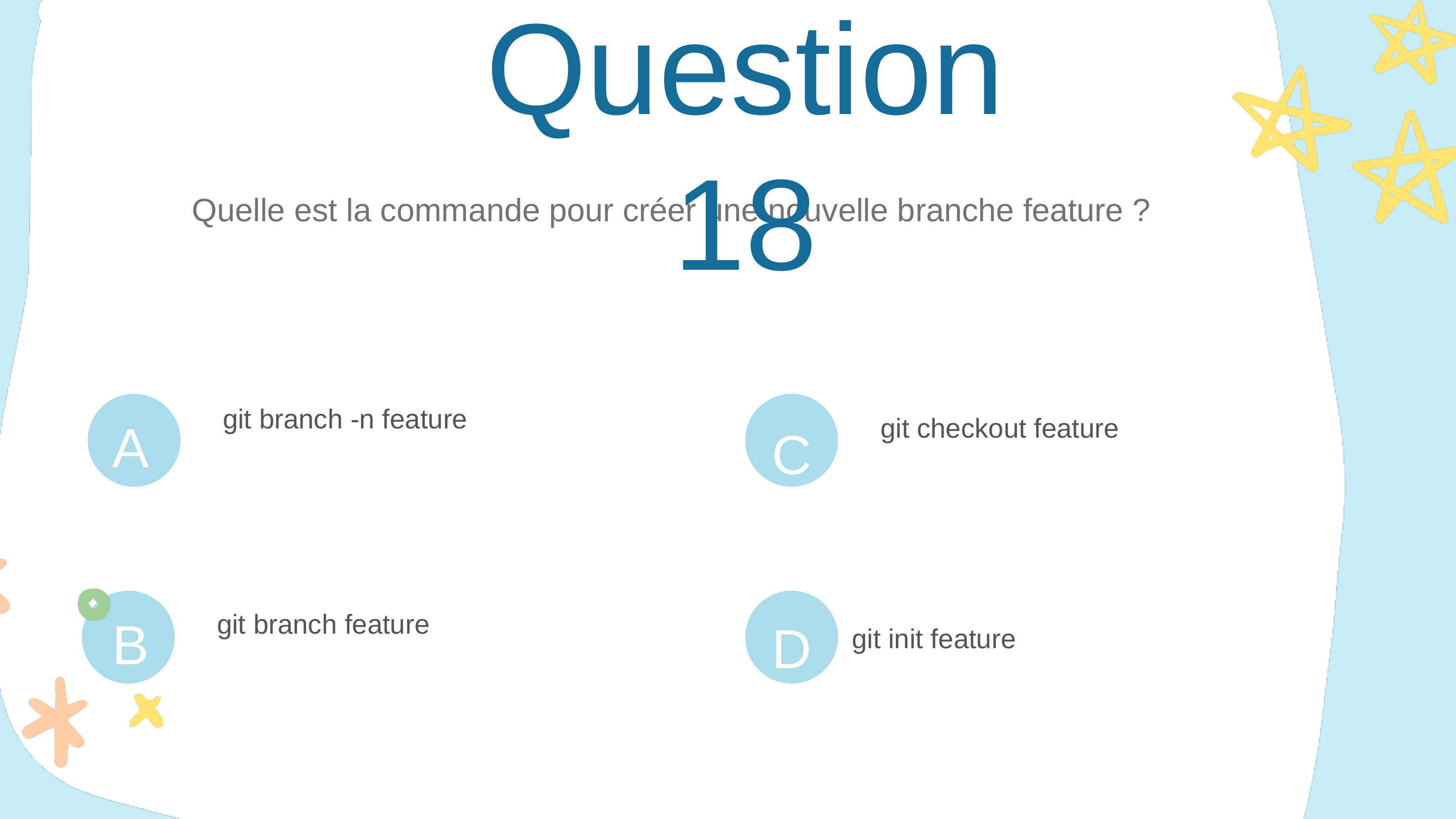

Question 18
QQuelle est la commande pour créer une nouvelle branche feature ?

A

C
git branch -n feature
git checkout feature

B

D
git branch feature
 git init feature